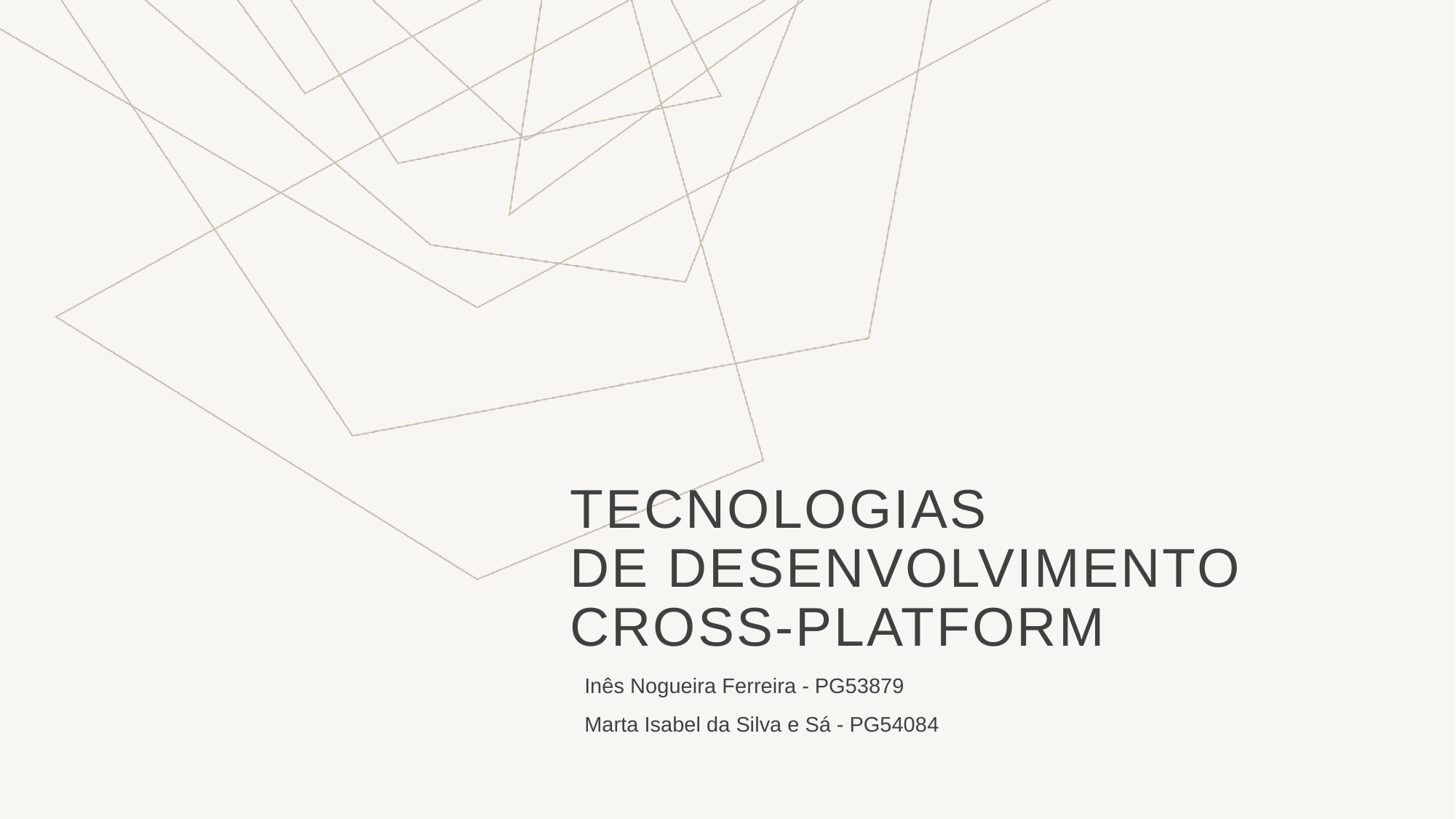

# Tecnologias de Desenvolvimento Cross-Platform
Inês Nogueira Ferreira - PG53879
Marta Isabel da Silva e Sá - PG54084